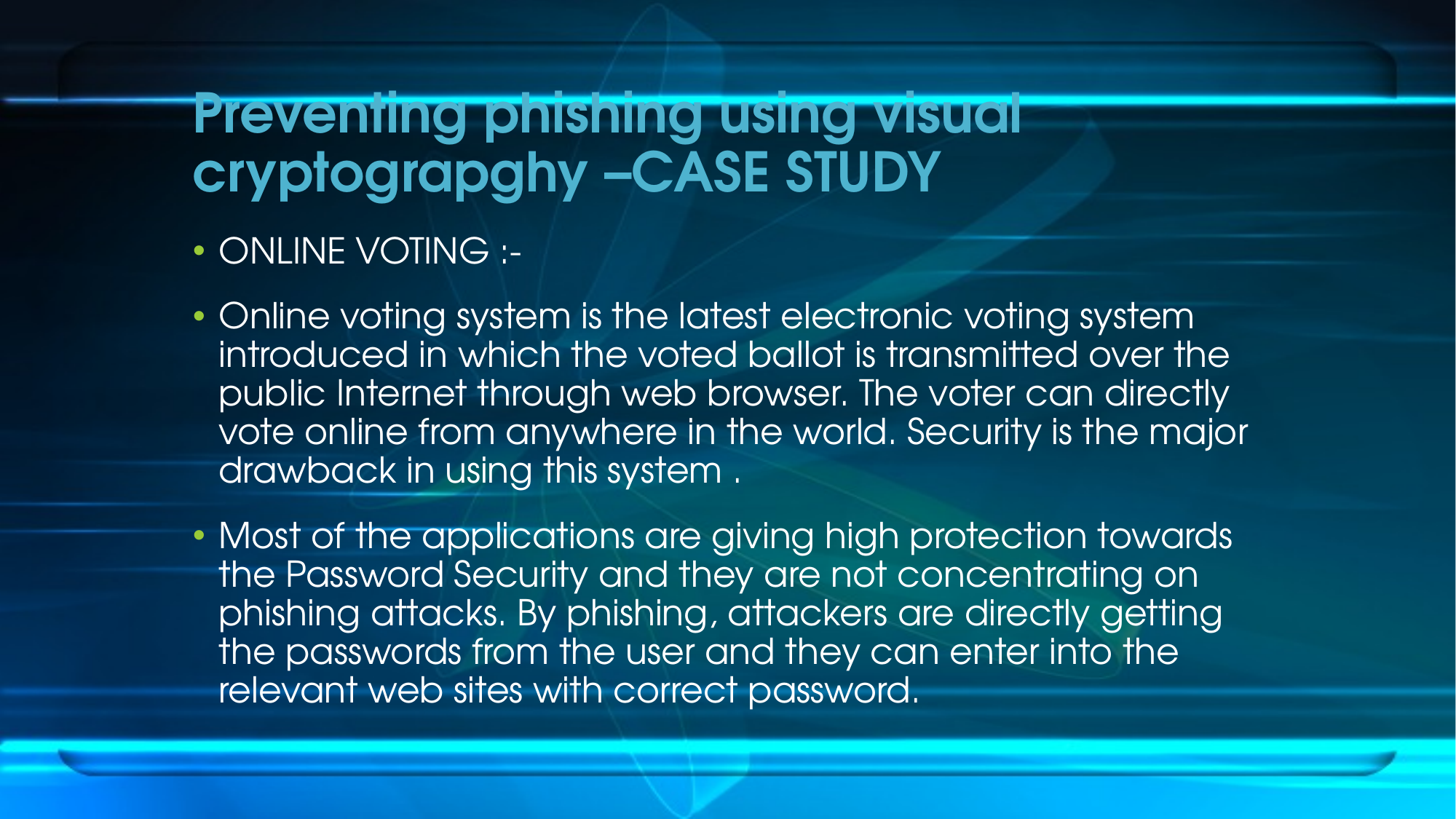

# Preventing phishing using visual cryptograpghy –CASE STUDY
ONLINE VOTING :-
Online voting system is the latest electronic voting system introduced in which the voted ballot is transmitted over the public Internet through web browser. The voter can directly vote online from anywhere in the world. Security is the major drawback in using this system .
Most of the applications are giving high protection towards the Password Security and they are not concentrating on phishing attacks. By phishing, attackers are directly getting the passwords from the user and they can enter into the relevant web sites with correct password.